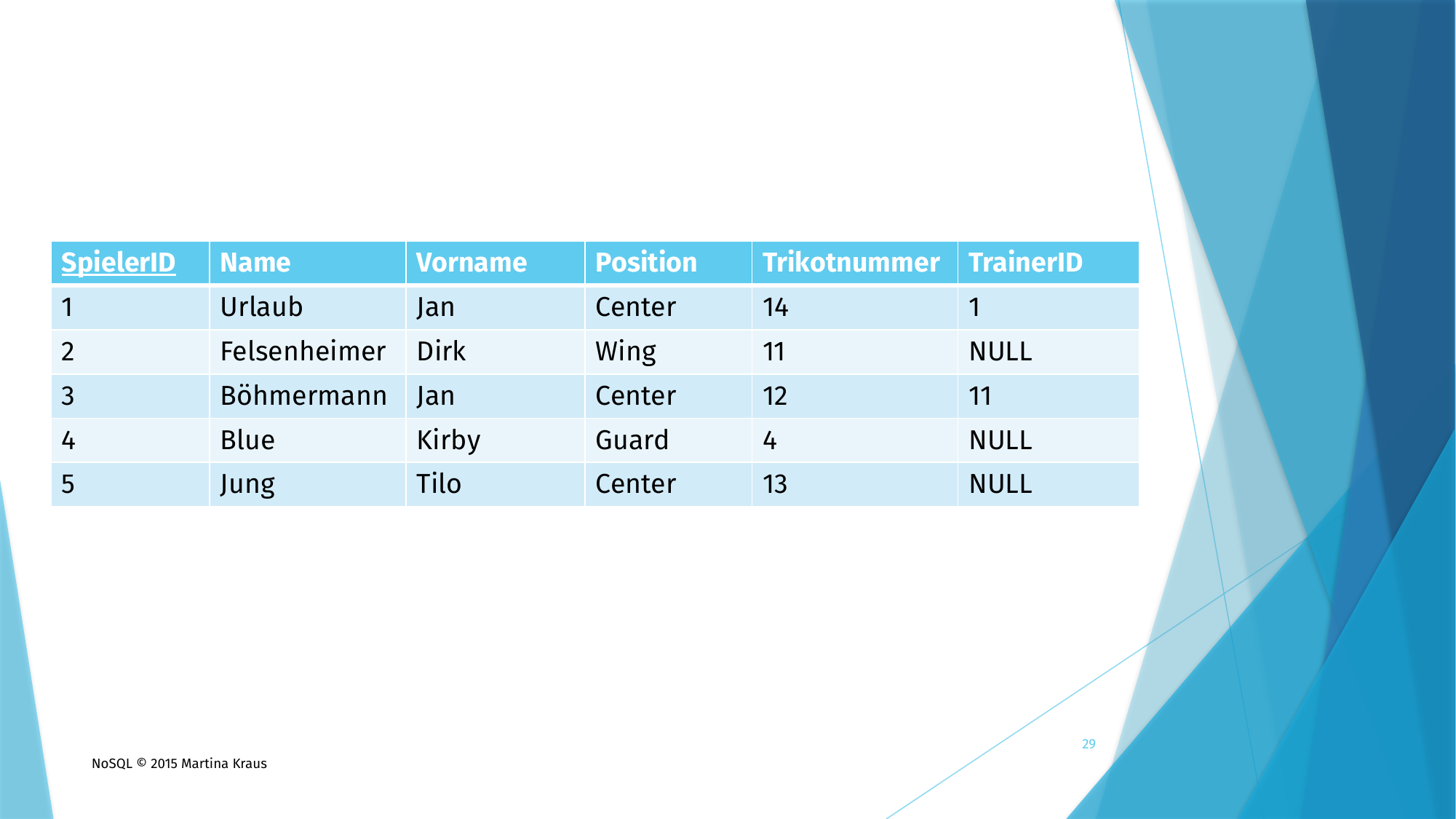

| SpielerID | Name | Vorname | Position | Trikotnummer | TrainerID |
| --- | --- | --- | --- | --- | --- |
| 1 | Urlaub | Jan | Center | 14 | 1 |
| 2 | Felsenheimer | Dirk | Wing | 11 | NULL |
| 3 | Böhmermann | Jan | Center | 12 | 11 |
| 4 | Blue | Kirby | Guard | 4 | NULL |
| 5 | Jung | Tilo | Center | 13 | NULL |
29
NoSQL © 2015 Martina Kraus